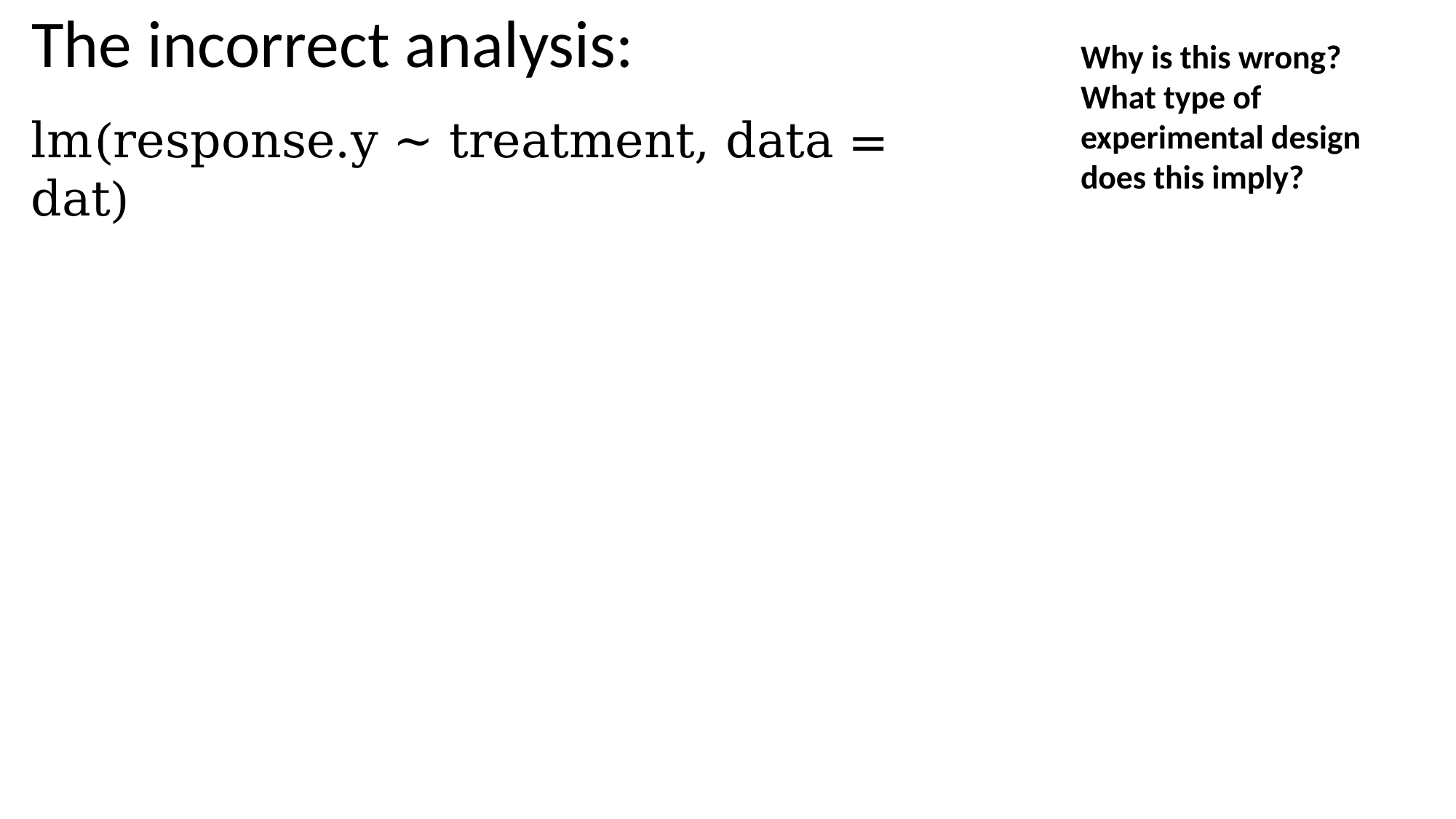

# The incorrect analysis:
Why is this wrong?
What type of experimental design does this imply?
lm(response.y ~ treatment, data = dat)